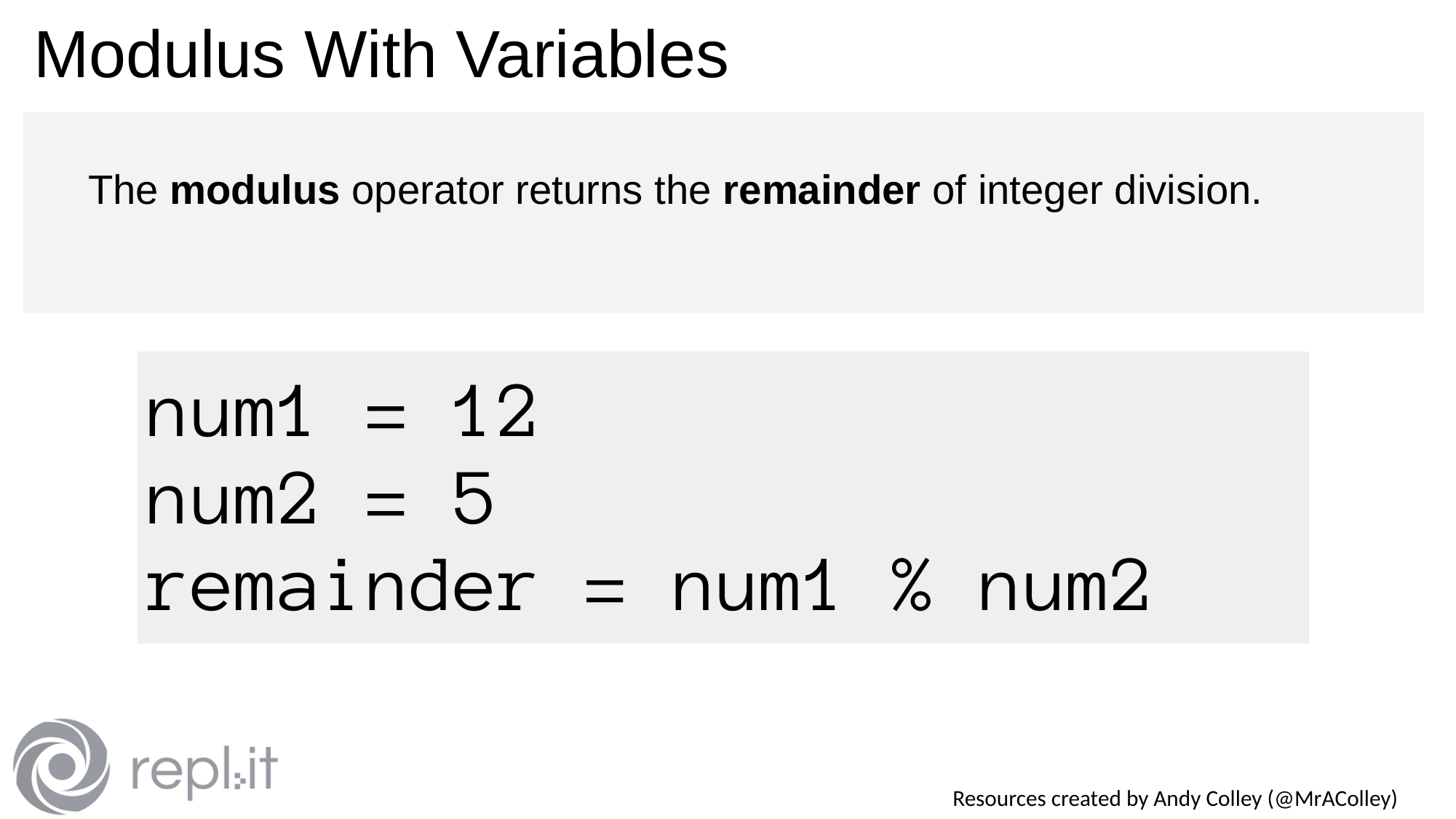

# Modulus With Variables
The modulus operator returns the remainder of integer division.

num1 = 12
num2 = 5
remainder = num1 % num2